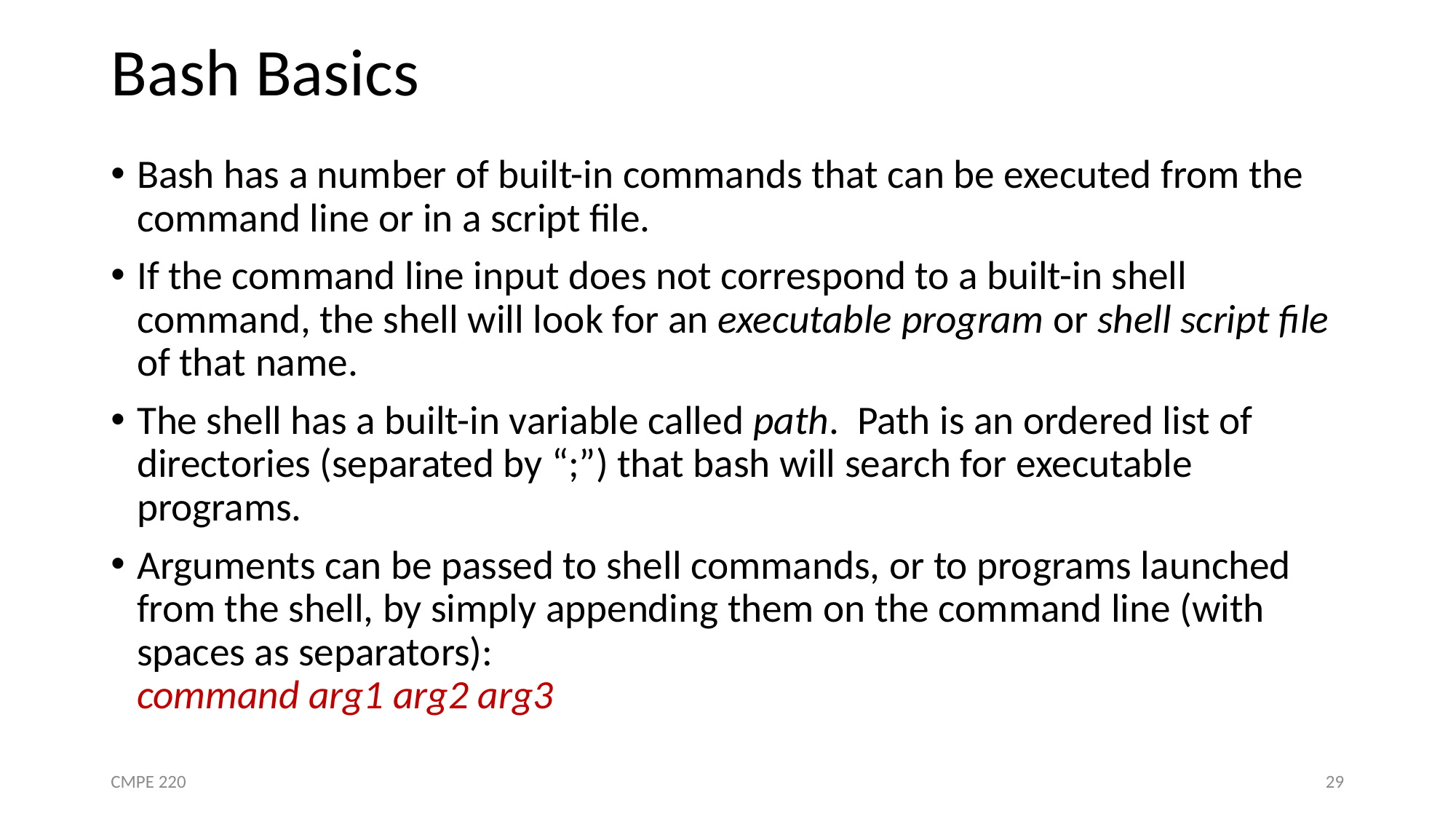

# Bash Basics
Bash has a number of built-in commands that can be executed from the command line or in a script file.
If the command line input does not correspond to a built-in shell command, the shell will look for an executable program or shell script file of that name.
The shell has a built-in variable called path.  Path is an ordered list of directories (separated by “;”) that bash will search for executable programs.
Arguments can be passed to shell commands, or to programs launched from the shell, by simply appending them on the command line (with spaces as separators):
command arg1 arg2 arg3
CMPE 220
29